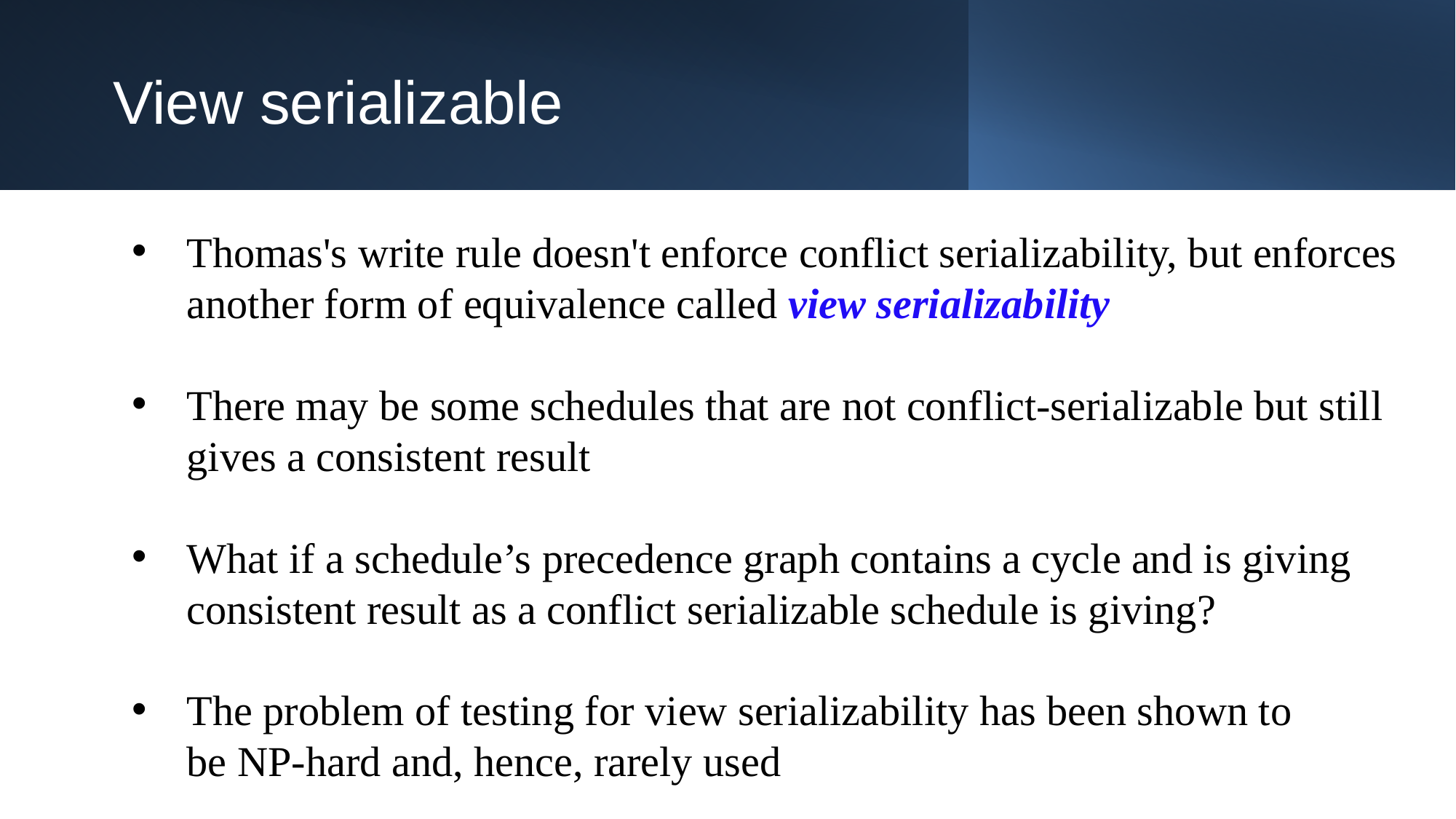

View serializable
Thomas's write rule doesn't enforce conflict serializability, but enforces another form of equivalence called view serializability

There may be some schedules that are not conflict-serializable but still gives a consistent result

What if a schedule’s precedence graph contains a cycle and is giving consistent result as a conflict serializable schedule is giving?

The problem of testing for view serializability has been shown to be NP-hard and, hence, rarely used